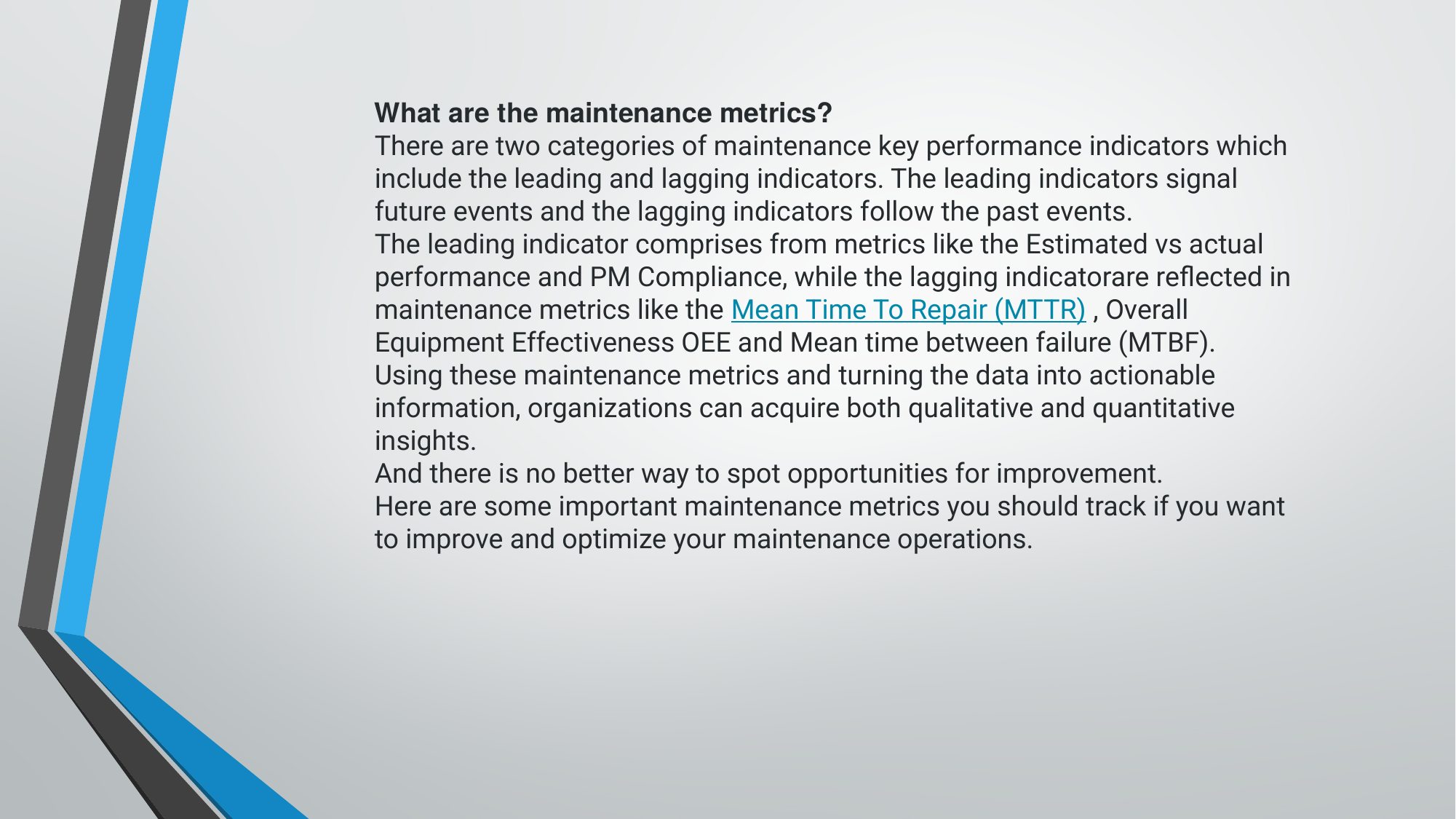

What are the maintenance metrics?
There are two categories of maintenance key performance indicators which include the leading and lagging indicators. The leading indicators signal future events and the lagging indicators follow the past events.
The leading indicator comprises from metrics like the Estimated vs actual performance and PM Compliance, while the lagging indicatorare reflected in maintenance metrics like the Mean Time To Repair (MTTR) , Overall Equipment Effectiveness OEE and Mean time between failure (MTBF).
Using these maintenance metrics and turning the data into actionable information, organizations can acquire both qualitative and quantitative insights.
And there is no better way to spot opportunities for improvement.
Here are some important maintenance metrics you should track if you want to improve and optimize your maintenance operations.